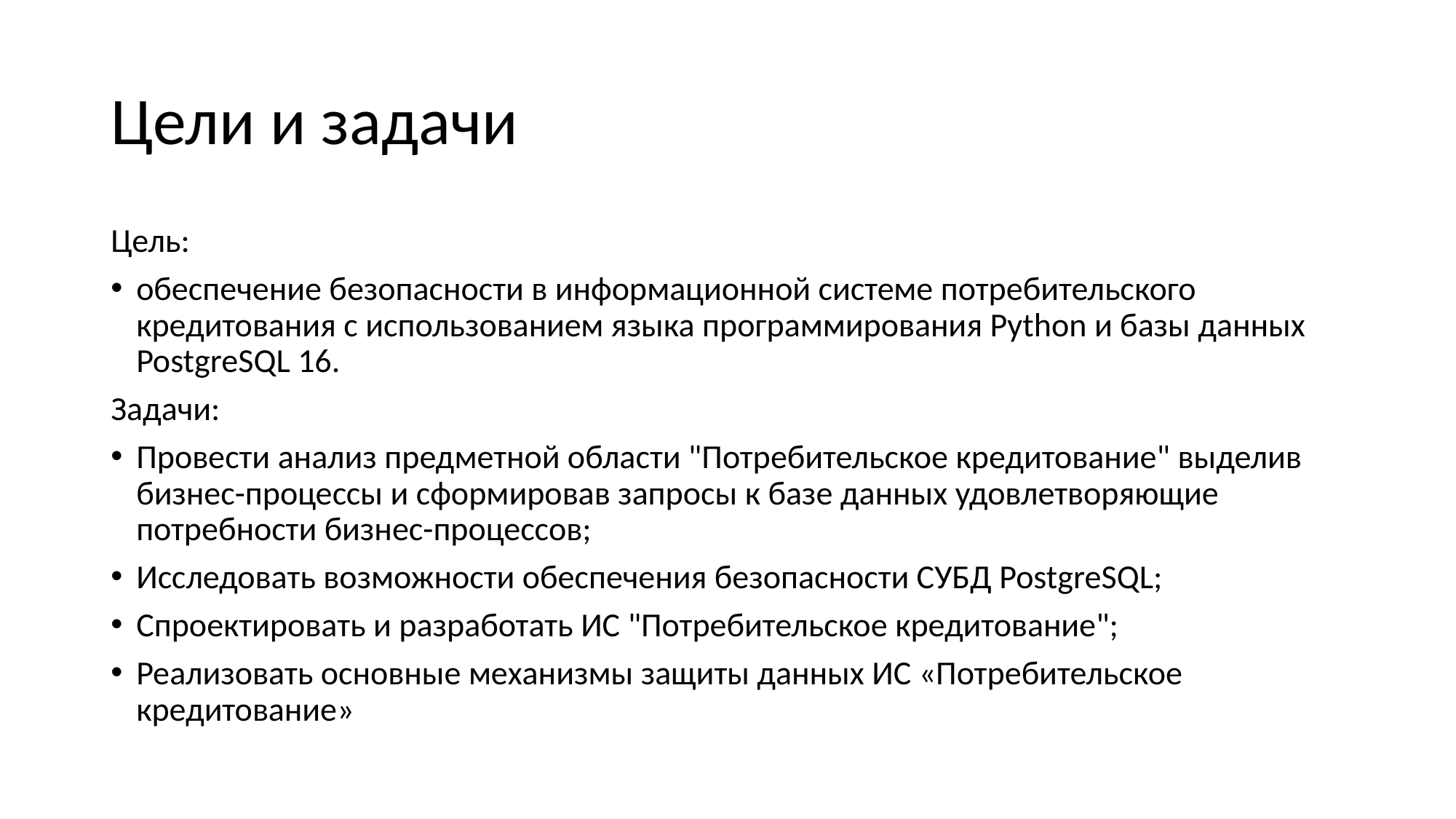

# Цели и задачи
Цель:
обеспечение безопасности в информационной системе потребительского кредитования с использованием языка программирования Python и базы данных PostgreSQL 16.
Задачи:
Провести анализ предметной области "Потребительское кредитование" выделив бизнес-процессы и сформировав запросы к базе данных удовлетворяющие потребности бизнес-процессов;
Исследовать возможности обеспечения безопасности СУБД PostgreSQL;
Спроектировать и разработать ИС "Потребительское кредитование";
Реализовать основные механизмы защиты данных ИС «Потребительское кредитование»